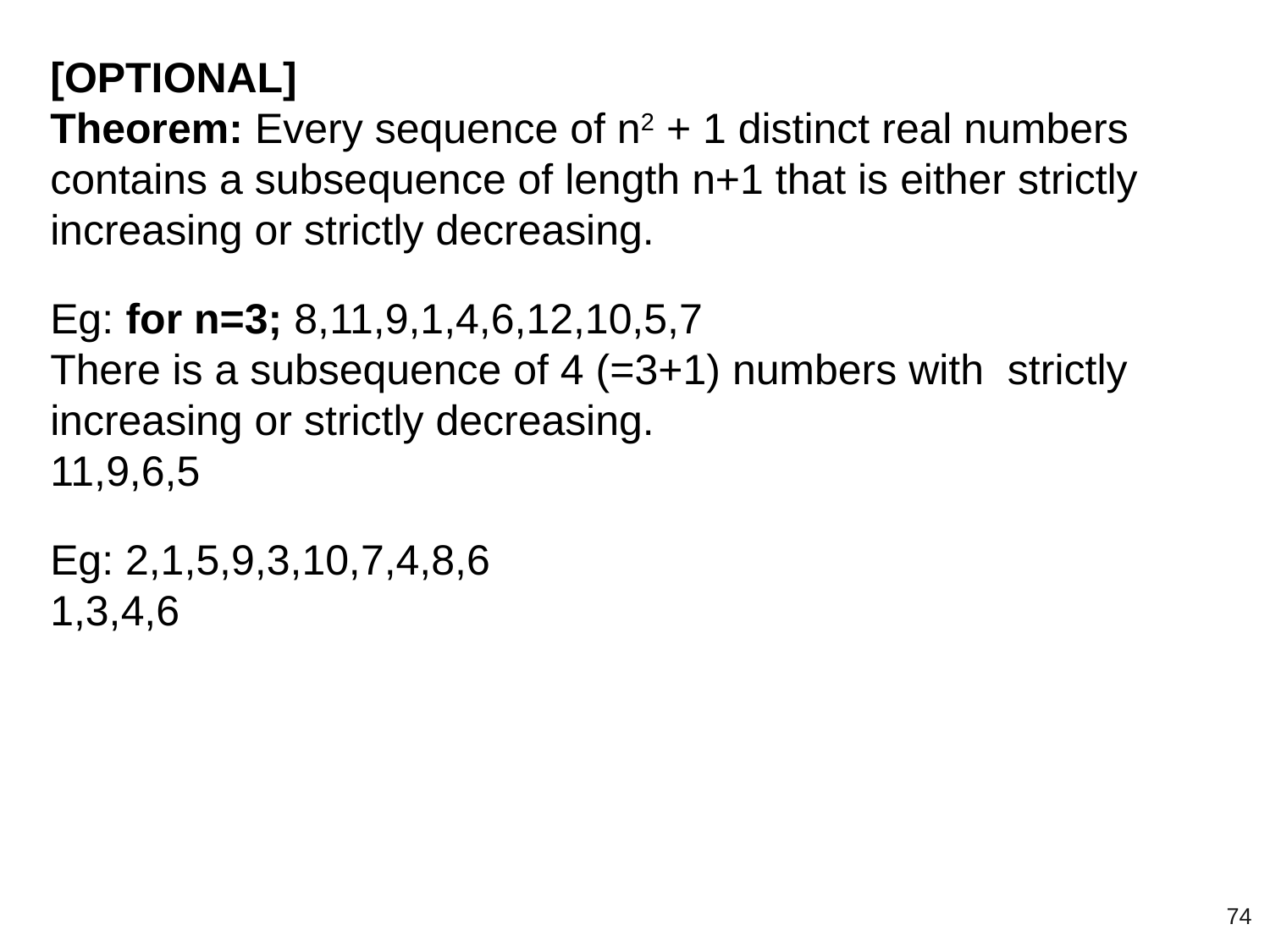

[OPTIONAL]
Theorem: Every sequence of n2 + 1 distinct real numbers contains a subsequence of length n+1 that is either strictly increasing or strictly decreasing.

Eg: for n=3; 8,11,9,1,4,6,12,10,5,7
There is a subsequence of 4 (=3+1) numbers with  strictly increasing or strictly decreasing.
11,9,6,5

Eg: 2,1,5,9,3,10,7,4,8,6
1,3,4,6
74